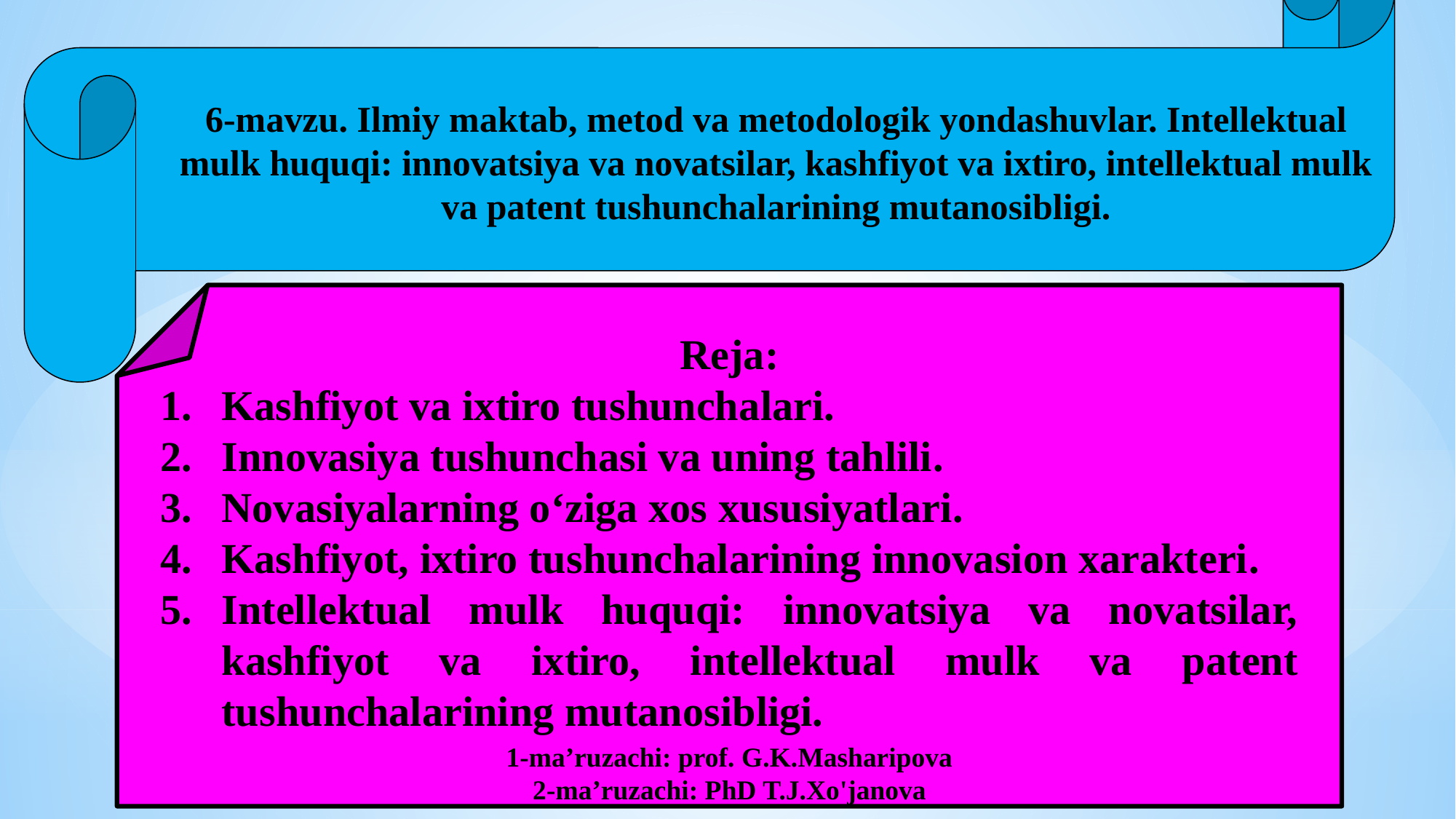

6-mavzu. Ilmiy maktab, metod va metodologik yondashuvlar. Intellektual mulk huquqi: innovatsiya va novatsilar, kashfiyot va ixtiro, intellektual mulk va patent tushunchalarining mutanosibligi.

Reja:
Kashfiyot va ixtiro tushunchalari.
Innovasiya tushunchasi va uning tahlili.
Novasiyalarning o‘ziga xos xususiyatlari.
Kashfiyot, ixtiro tushunchalarining innovasion xarakteri.
Intellektual mulk huquqi: innovatsiya va novatsilar, kashfiyot va ixtiro, intellektual mulk va patent tushunchalarining mutanosibligi.
1-ma’ruzachi: prof. G.K.Masharipova
2-ma’ruzachi: PhD T.J.Xo'janova